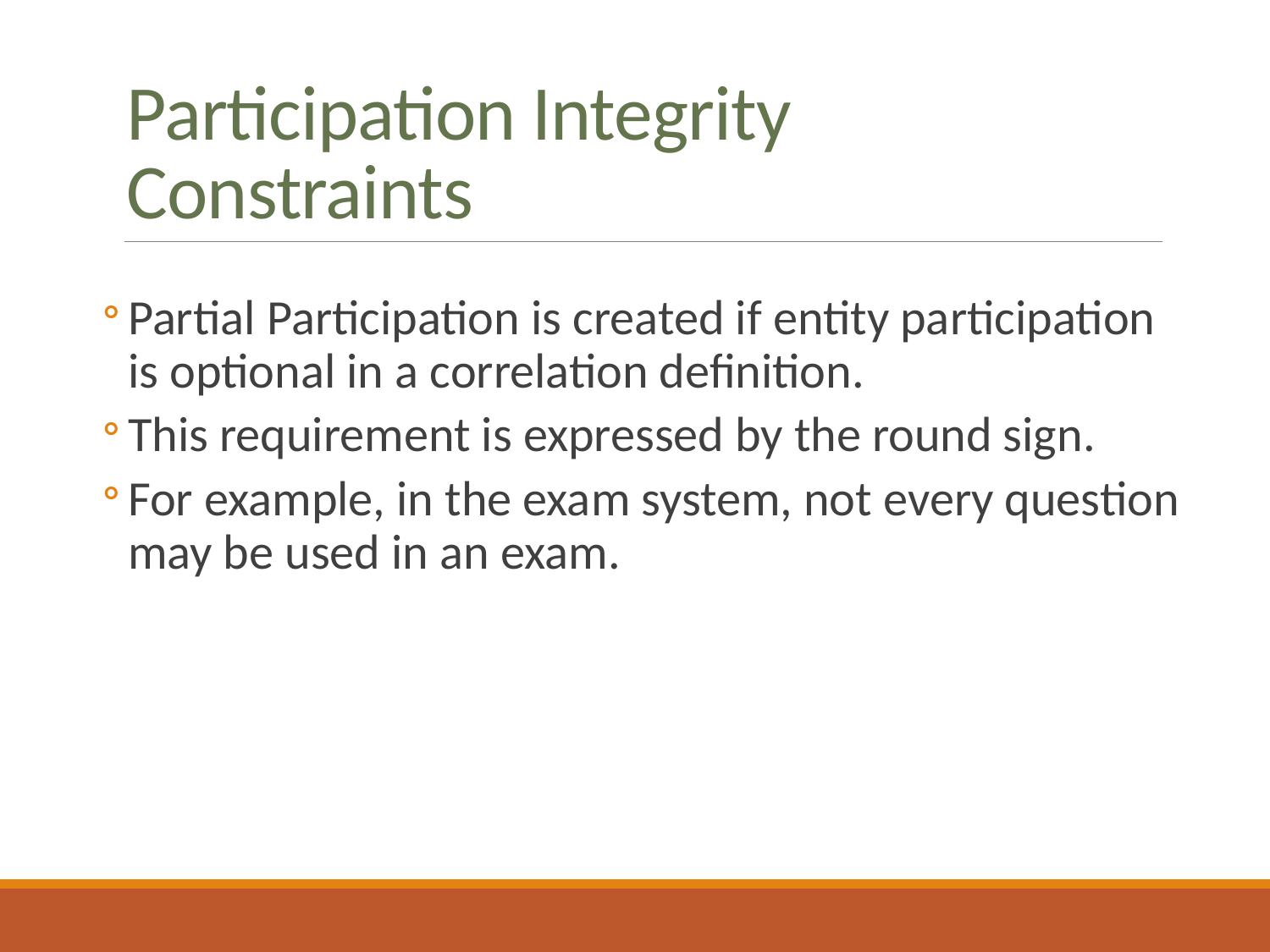

# Participation Integrity Constraints
Partial Participation is created if entity participation is optional in a correlation definition.
This requirement is expressed by the round sign.
For example, in the exam system, not every question may be used in an exam.